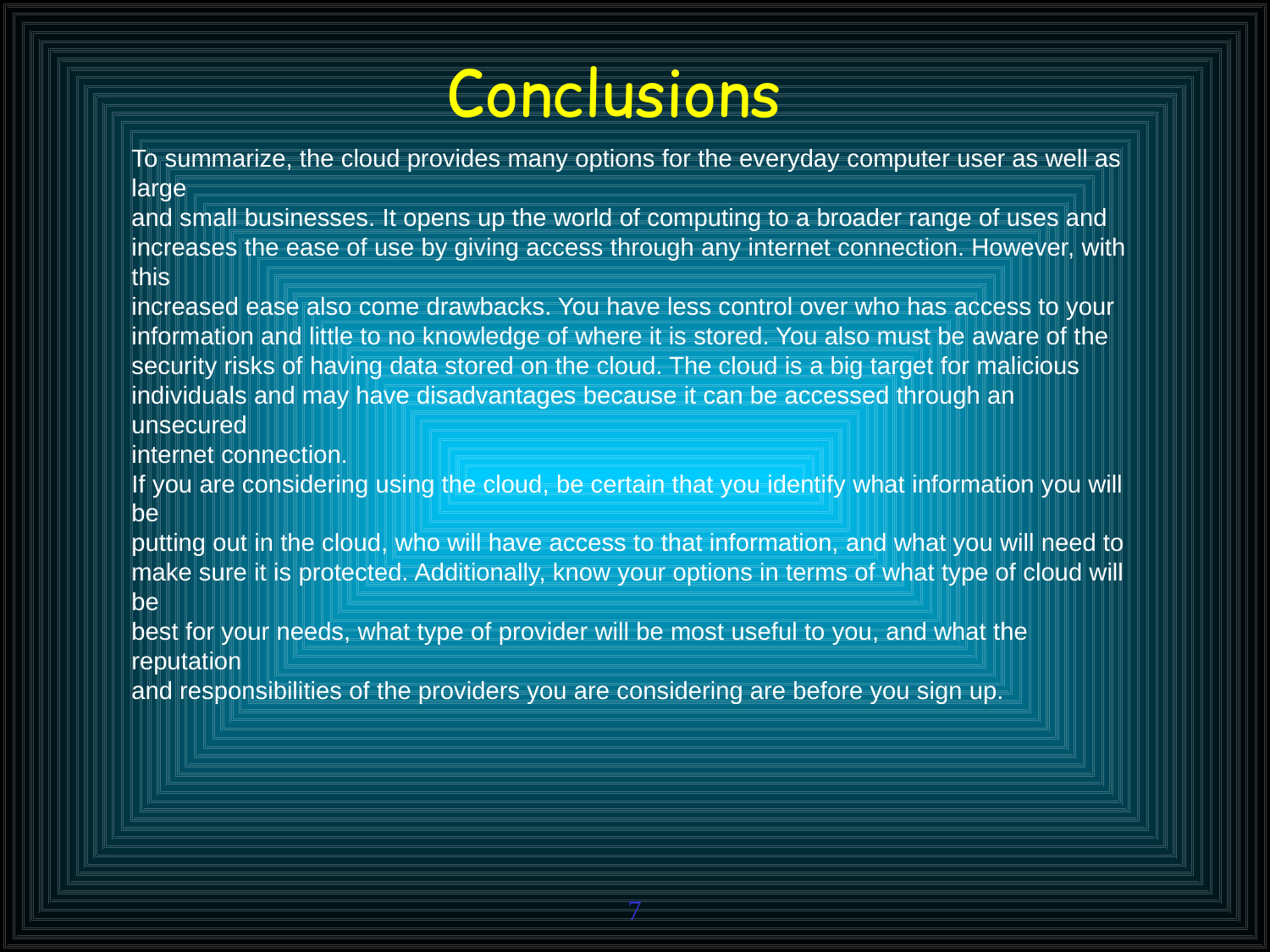

Conclusions
To summarize, the cloud provides many options for the everyday computer user as well as large
and small businesses. It opens up the world of computing to a broader range of uses and
increases the ease of use by giving access through any internet connection. However, with this
increased ease also come drawbacks. You have less control over who has access to your
information and little to no knowledge of where it is stored. You also must be aware of the
security risks of having data stored on the cloud. The cloud is a big target for malicious
individuals and may have disadvantages because it can be accessed through an unsecured
internet connection.
If you are considering using the cloud, be certain that you identify what information you will be
putting out in the cloud, who will have access to that information, and what you will need to
make sure it is protected. Additionally, know your options in terms of what type of cloud will be
best for your needs, what type of provider will be most useful to you, and what the reputation
and responsibilities of the providers you are considering are before you sign up.
7